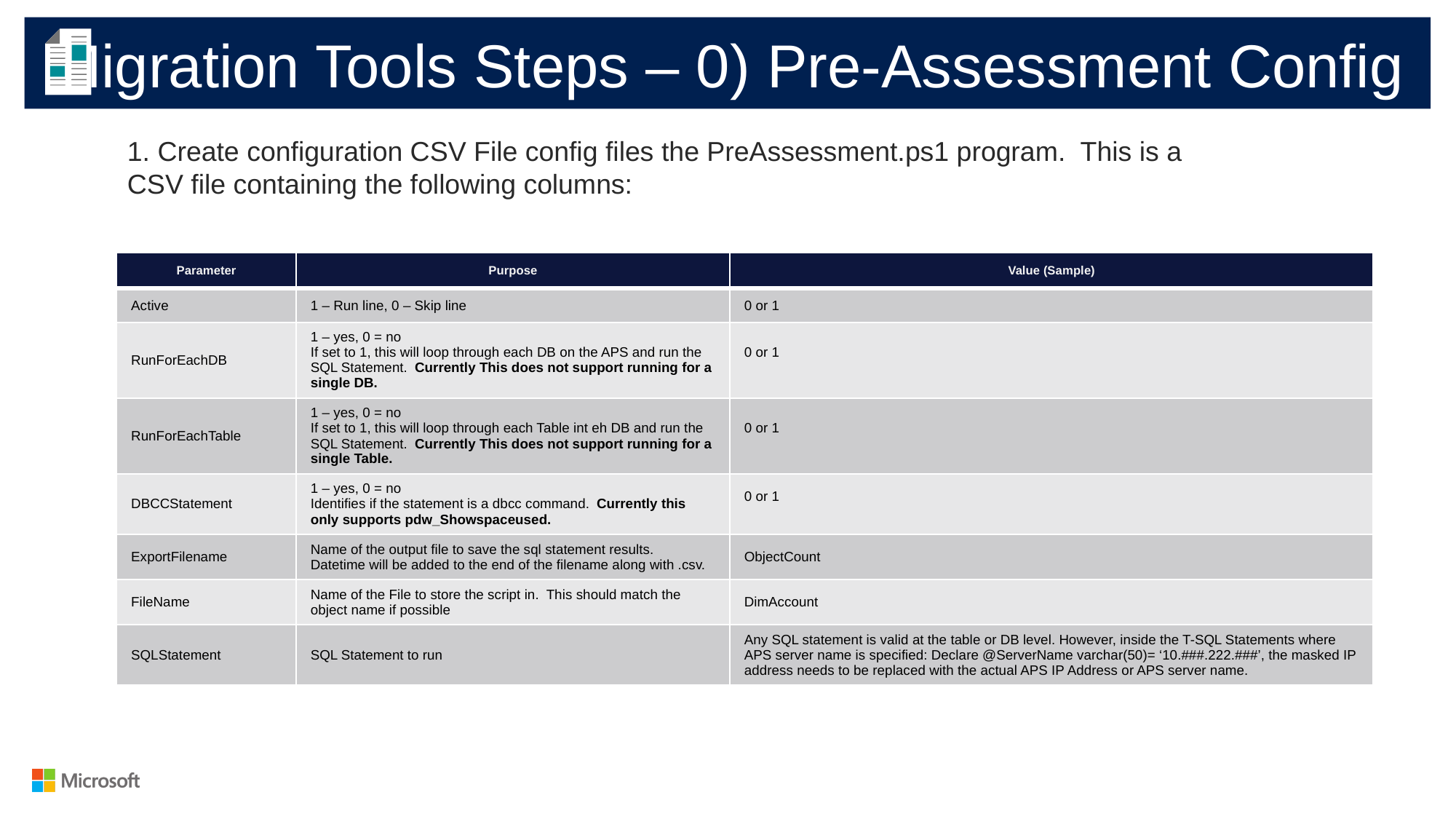

Migration Tools Steps – 0) Pre-Assessment Config

1. Create configuration CSV File config files the PreAssessment.ps1 program.  This is a CSV file containing the following columns:
| Parameter | Purpose | Value (Sample) |
| --- | --- | --- |
| Active | 1 – Run line, 0 – Skip line | 0 or 1 |
| RunForEachDB | 1 – yes, 0 = no If set to 1, this will loop through each DB on the APS and run the SQL Statement. Currently This does not support running for a single DB. | 0 or 1 |
| RunForEachTable | 1 – yes, 0 = no If set to 1, this will loop through each Table int eh DB and run the SQL Statement. Currently This does not support running for a single Table. | 0 or 1 |
| DBCCStatement | 1 – yes, 0 = no Identifies if the statement is a dbcc command. Currently this only supports pdw\_Showspaceused. | 0 or 1 |
| ExportFilename | Name of the output file to save the sql statement results. Datetime will be added to the end of the filename along with .csv. | ObjectCount |
| FileName | Name of the File to store the script in. This should match the object name if possible | DimAccount |
| SQLStatement | SQL Statement to run | Any SQL statement is valid at the table or DB level. However, inside the T-SQL Statements where APS server name is specified: Declare @ServerName varchar(50)= ‘10.###.222.###’, the masked IP address needs to be replaced with the actual APS IP Address or APS server name. |